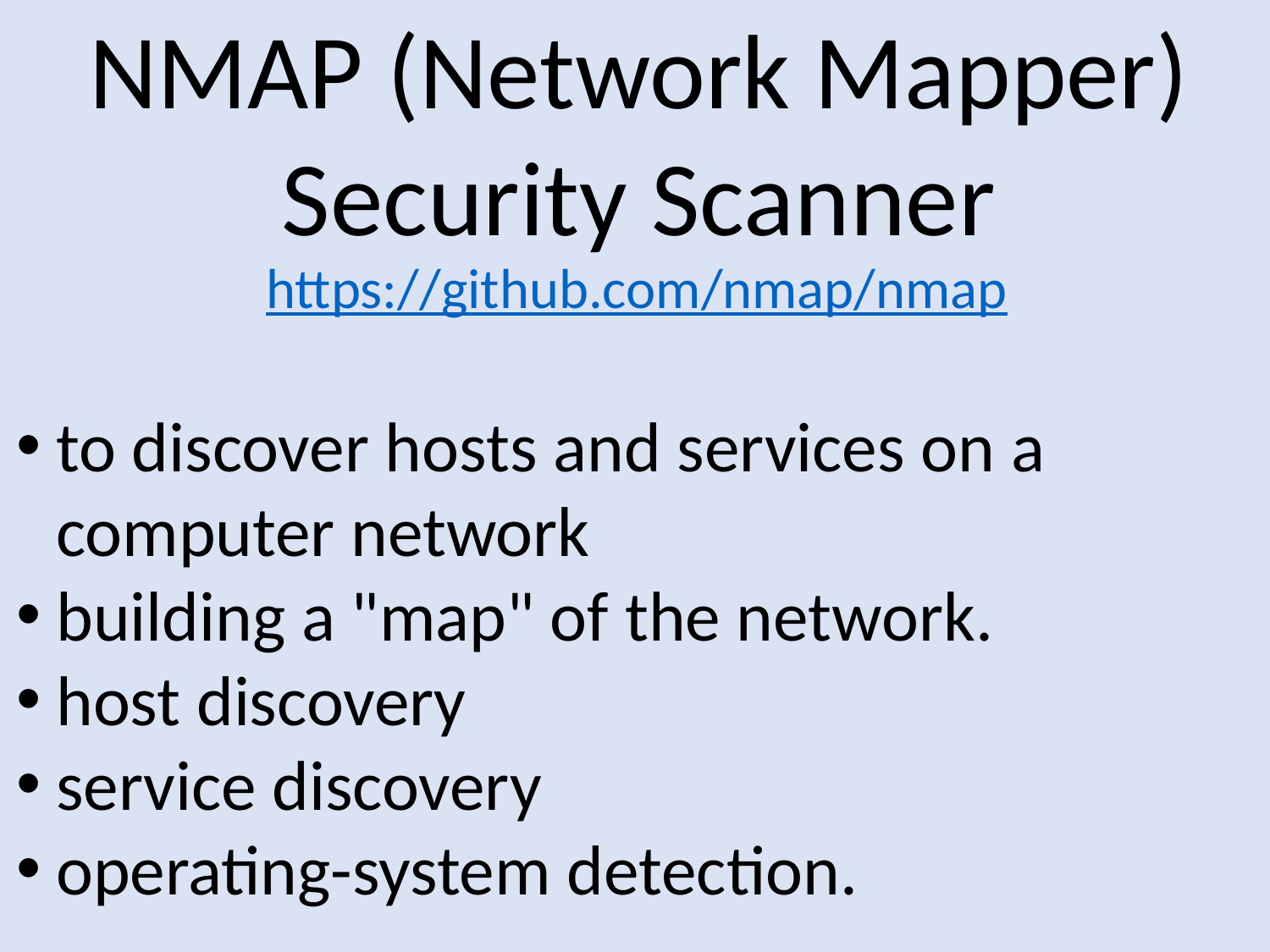

NMAP (Network Mapper)
Security Scanner

https://github.com/nmap/nmap

to discover hosts and services on a computer network
building a "map" of the network.
host discovery
service discovery
operating-system detection.